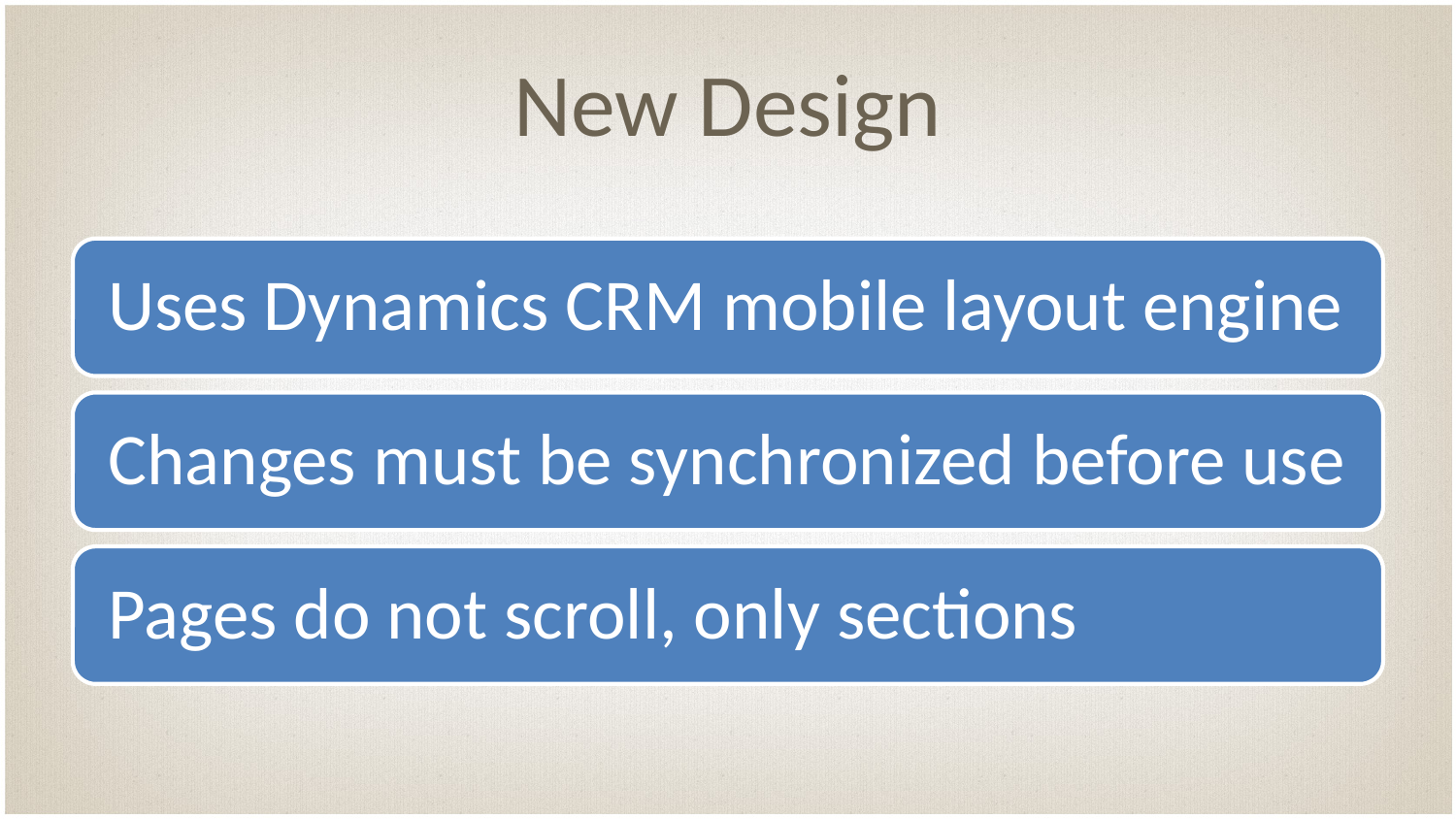

# New Design
Uses Dynamics CRM mobile layout engine
Changes must be synchronized before use
Pages do not scroll, only sections